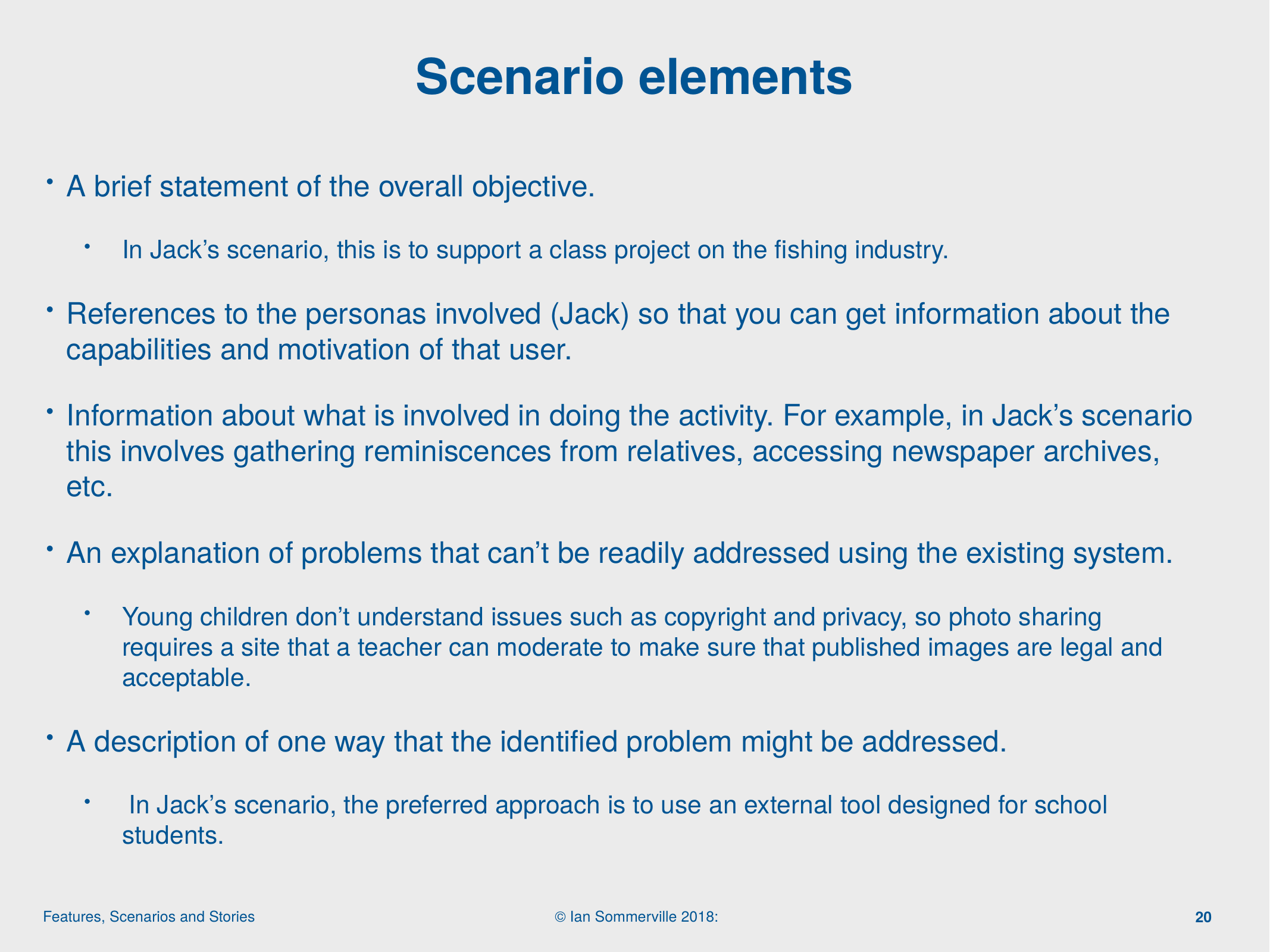

# Scenario elements
A brief statement of the overall objective.
In Jack’s scenario, this is to support a class project on the fishing industry.
References to the personas involved (Jack) so that you can get information about the capabilities and motivation of that user.
Information about what is involved in doing the activity. For example, in Jack’s scenario this involves gathering reminiscences from relatives, accessing newspaper archives, etc.
An explanation of problems that can’t be readily addressed using the existing system.
Young children don’t understand issues such as copyright and privacy, so photo sharing requires a site that a teacher can moderate to make sure that published images are legal and acceptable.
A description of one way that the identified problem might be addressed.
 In Jack’s scenario, the preferred approach is to use an external tool designed for school students.
20